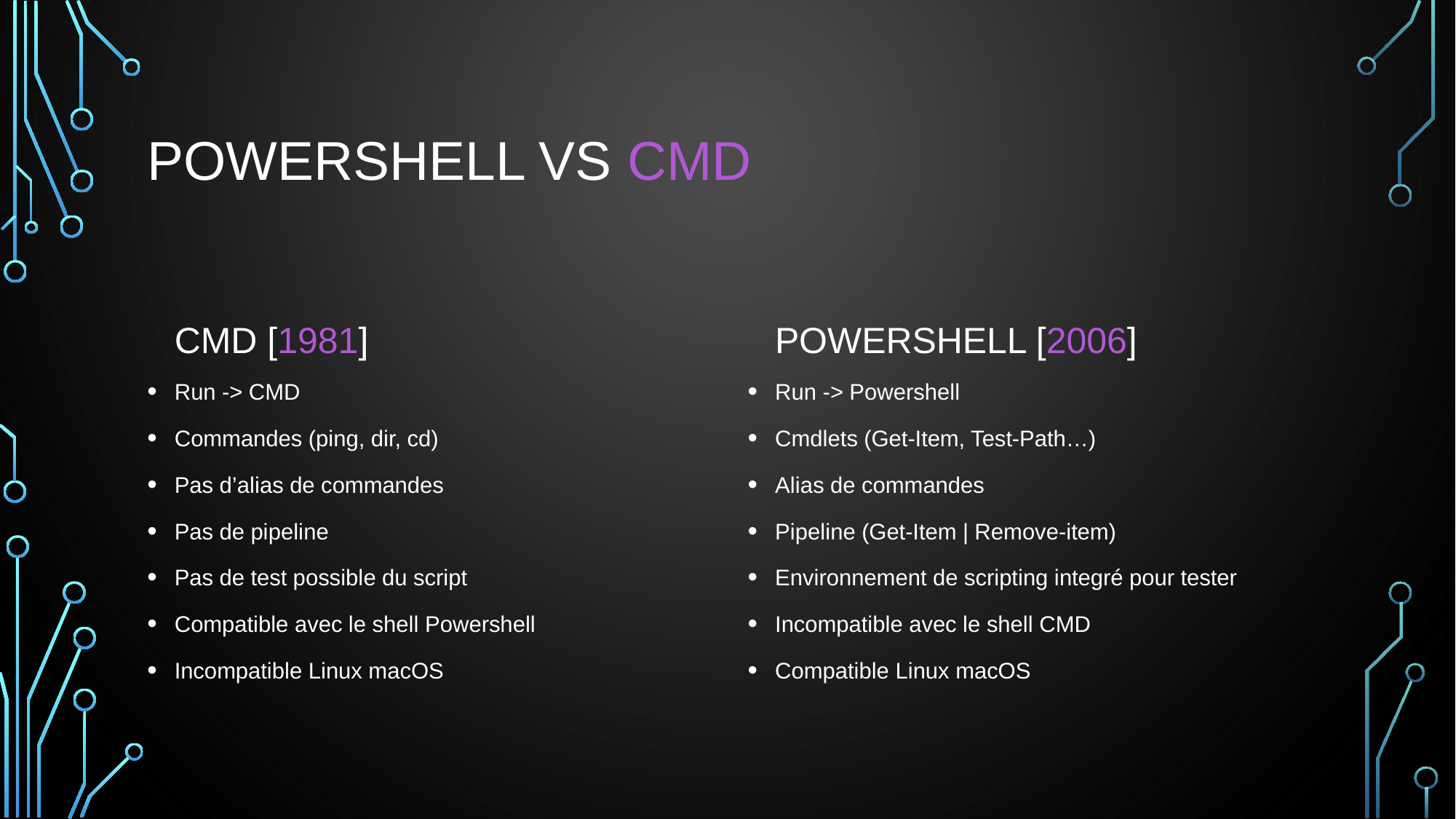

# Powershell vs CMD
POWERSHELL [2006]
CMD [1981]
Run -> CMD
Commandes (ping, dir, cd)
Pas d’alias de commandes
Pas de pipeline
Pas de test possible du script
Compatible avec le shell Powershell
Incompatible Linux macOS
Run -> Powershell
Cmdlets (Get-Item, Test-Path…)
Alias de commandes
Pipeline (Get-Item | Remove-item)
Environnement de scripting integré pour tester
Incompatible avec le shell CMD
Compatible Linux macOS